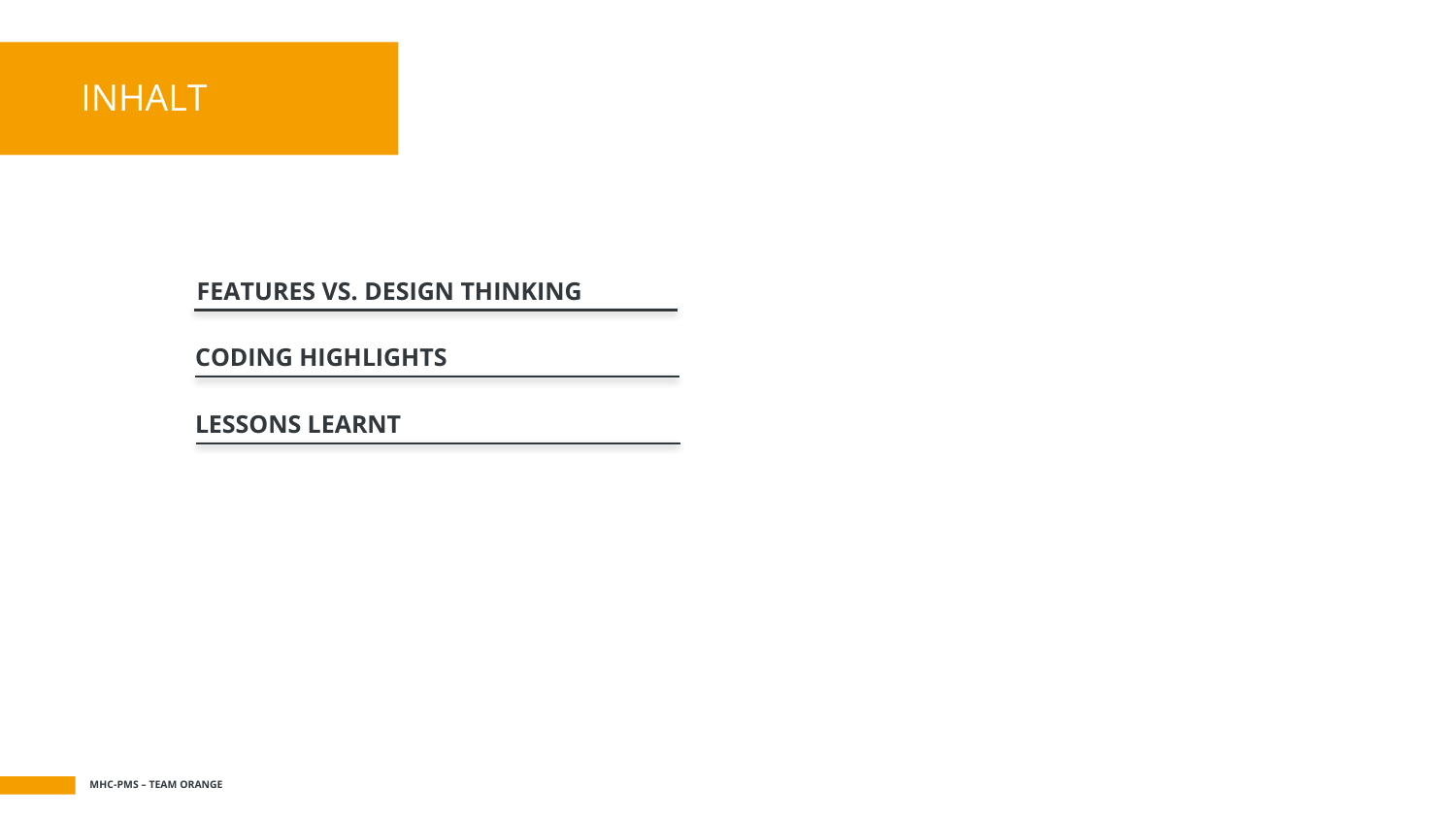

# INHALT
FEATURES VS. DESIGN THINKING
CODING HIGHLIGHTS
LESSONS LEARNT